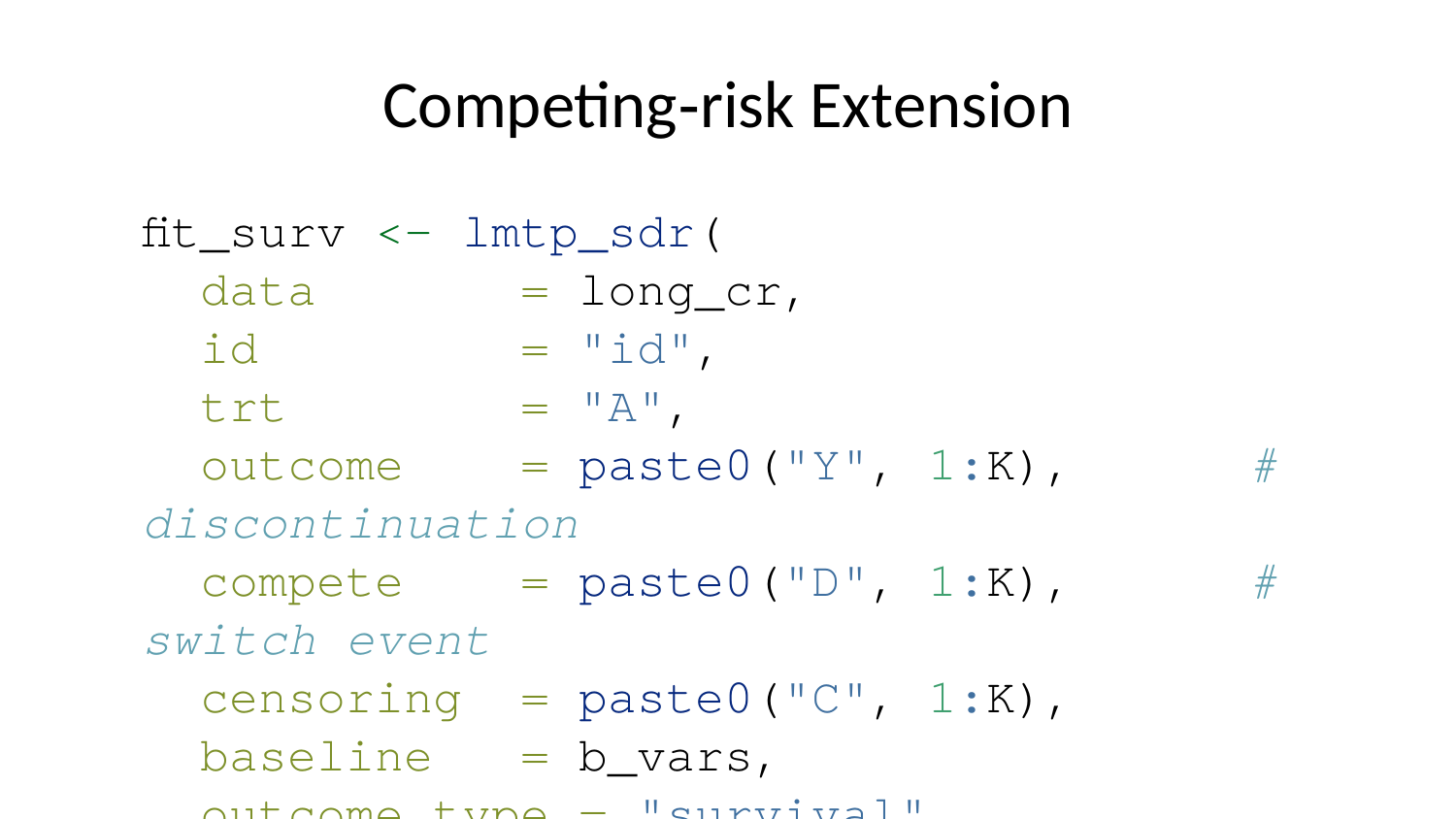

# Competing‑risk Extension
fit_surv <- lmtp_sdr(
  data       = long_cr,
  id         = "id",
  trt        = "A",
  outcome    = paste0("Y", 1:K),      # discontinuation
  compete    = paste0("D", 1:K),      # switch event
  censoring  = paste0("C", 1:K),
  baseline   = b_vars,
  outcome_type = "survival",
  shift      = static_binary_on,
  folds      = 5)
Provides cumulative‑incidence curves free of immortal‑time bias.